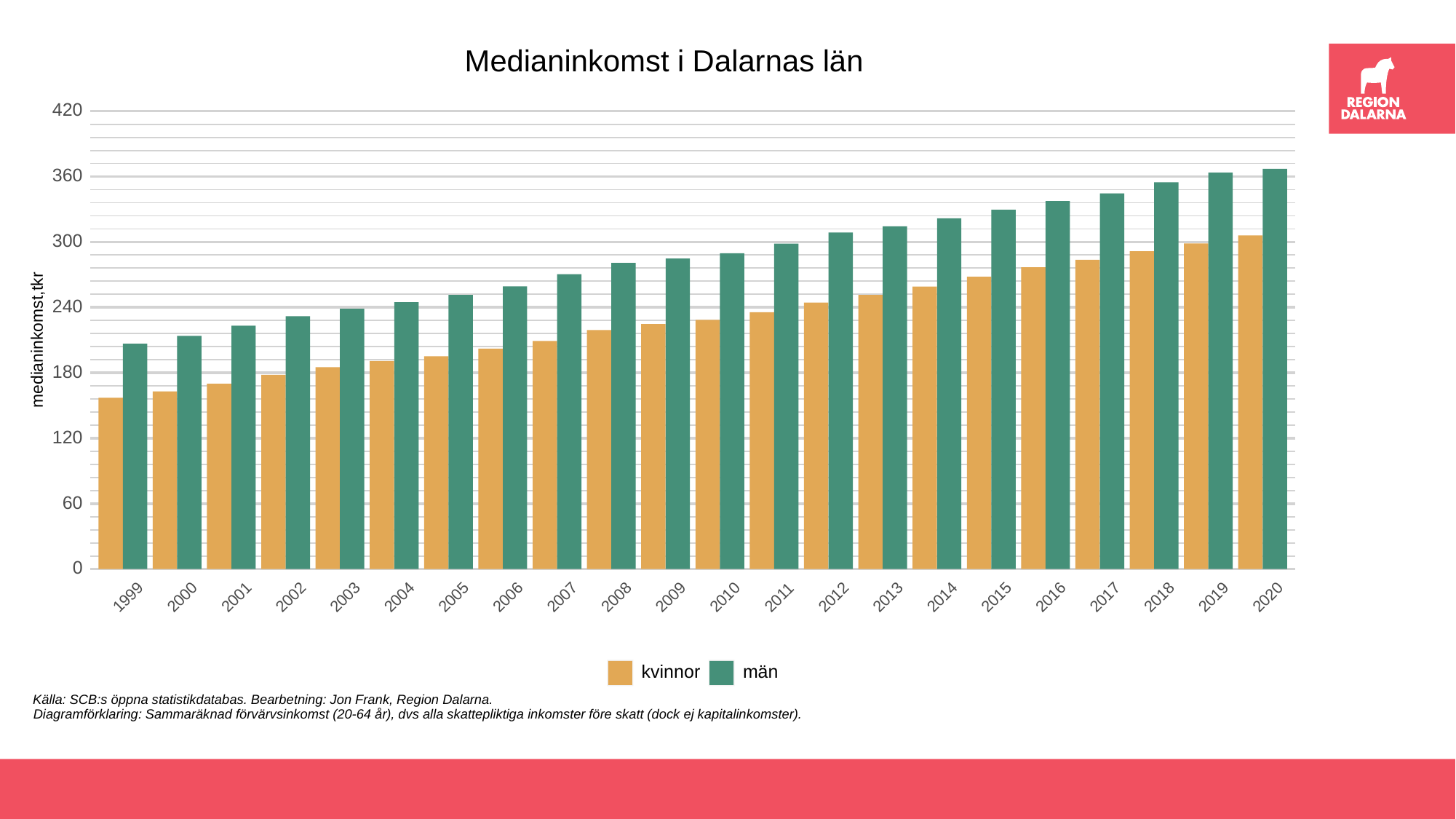

Medianinkomst i Dalarnas län

420

360

300

240

medianinkomst,tkr

180

120

 60

  0

2003
2013
1999
2000
2001
2002
2004
2005
2006
2007
2008
2009
2010
2011
2012
2014
2015
2016
2017
2018
2019
2020

män
kvinnor
Källa: SCB:s öppna statistikdatabas. Bearbetning: Jon Frank, Region Dalarna.
Diagramförklaring: Sammaräknad förvärvsinkomst (20-64 år), dvs alla skattepliktiga inkomster före skatt (dock ej kapitalinkomster).